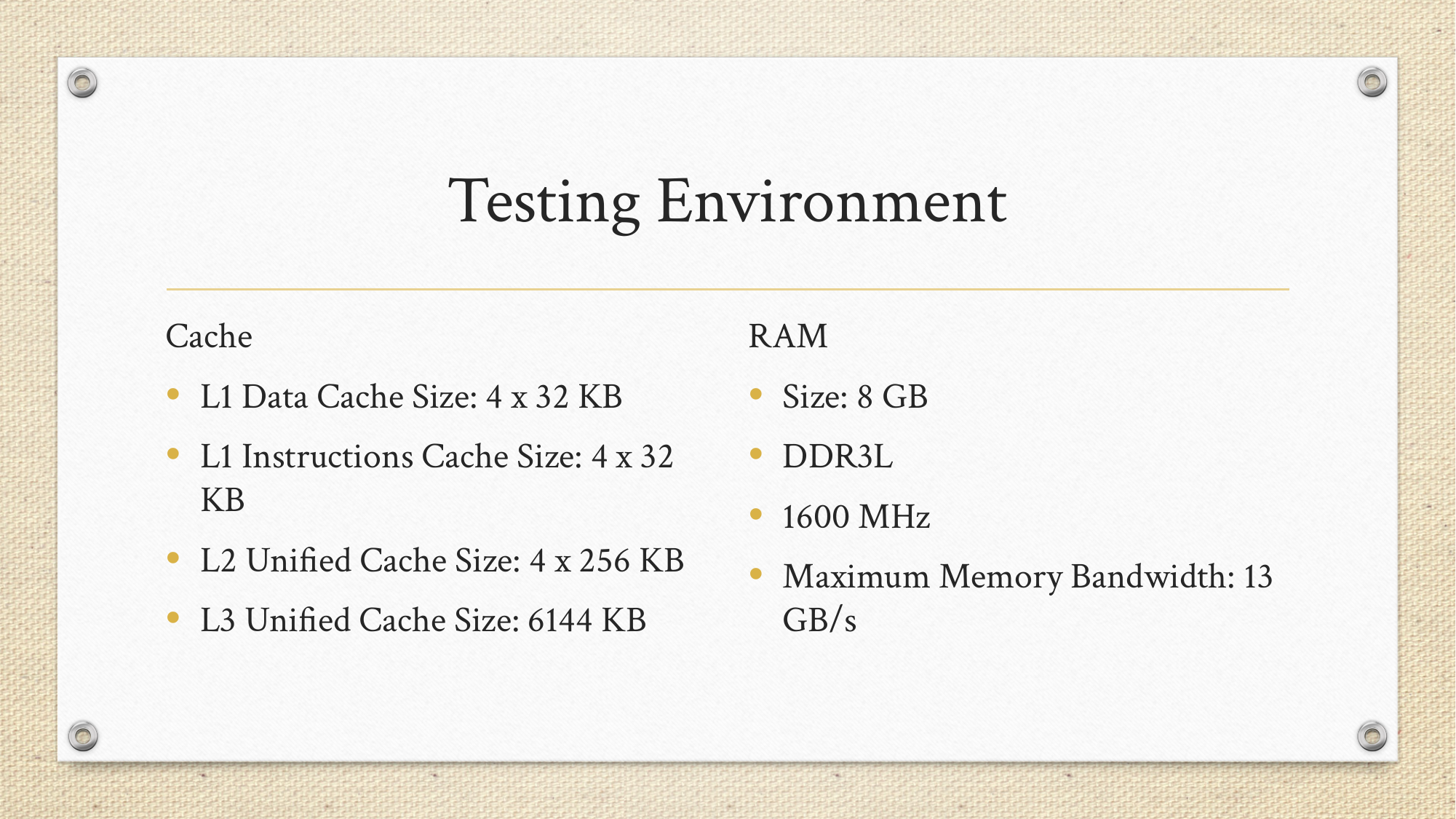

# Testing Environment
Cache
L1 Data Cache Size: 4 x 32 KB
L1 Instructions Cache Size: 4 x 32 KB
L2 Unified Cache Size: 4 x 256 KB
L3 Unified Cache Size: 6144 KB
RAM
Size: 8 GB
DDR3L
1600 MHz
Maximum Memory Bandwidth: 13 GB/s